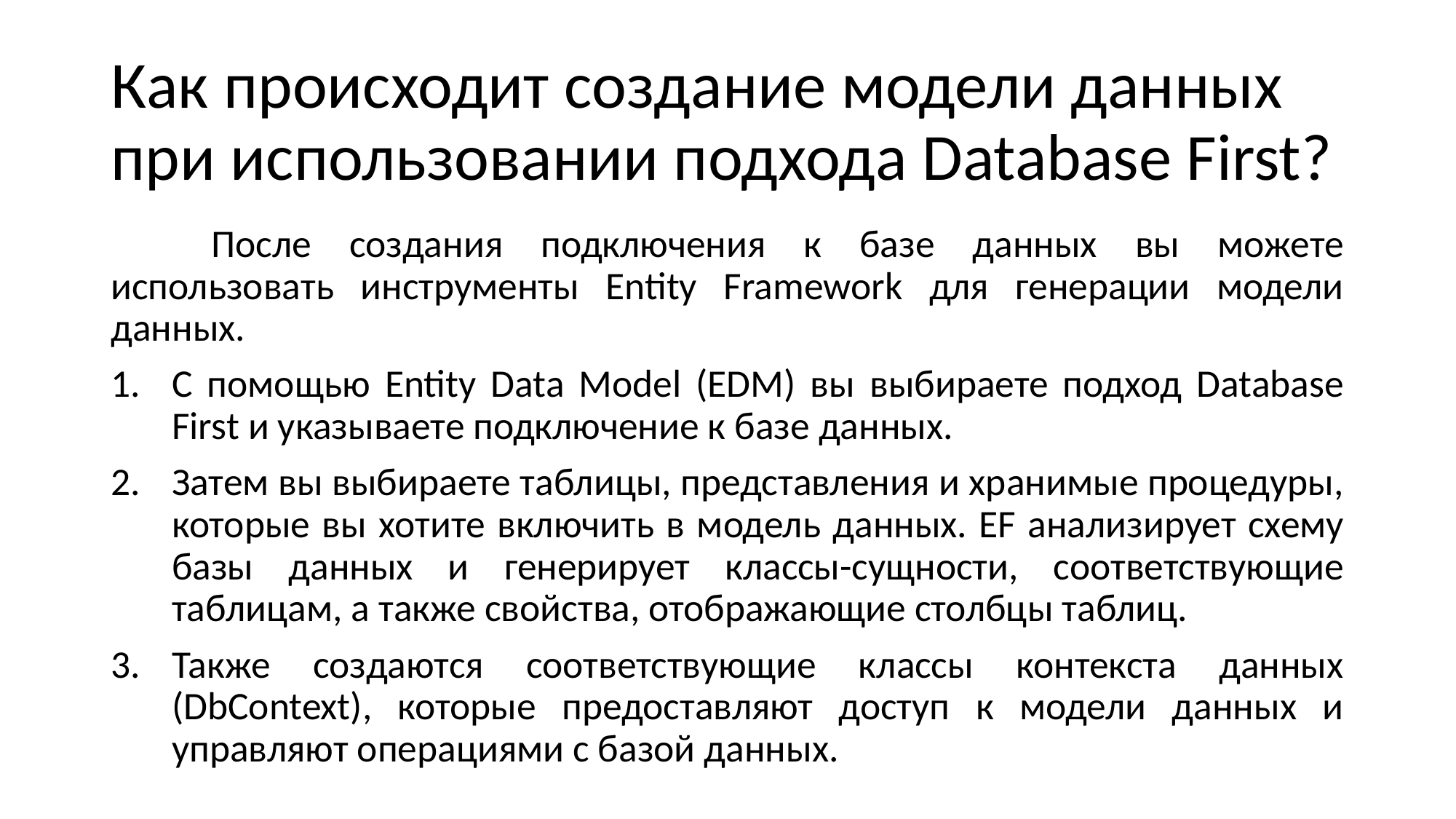

# Как происходит создание модели данных при использовании подхода Database First?
	После создания подключения к базе данных вы можете использовать инструменты Entity Framework для генерации модели данных.
С помощью Entity Data Model (EDM) вы выбираете подход Database First и указываете подключение к базе данных.
Затем вы выбираете таблицы, представления и хранимые процедуры, которые вы хотите включить в модель данных. EF анализирует схему базы данных и генерирует классы-сущности, соответствующие таблицам, а также свойства, отображающие столбцы таблиц.
Также создаются соответствующие классы контекста данных (DbContext), которые предоставляют доступ к модели данных и управляют операциями с базой данных.